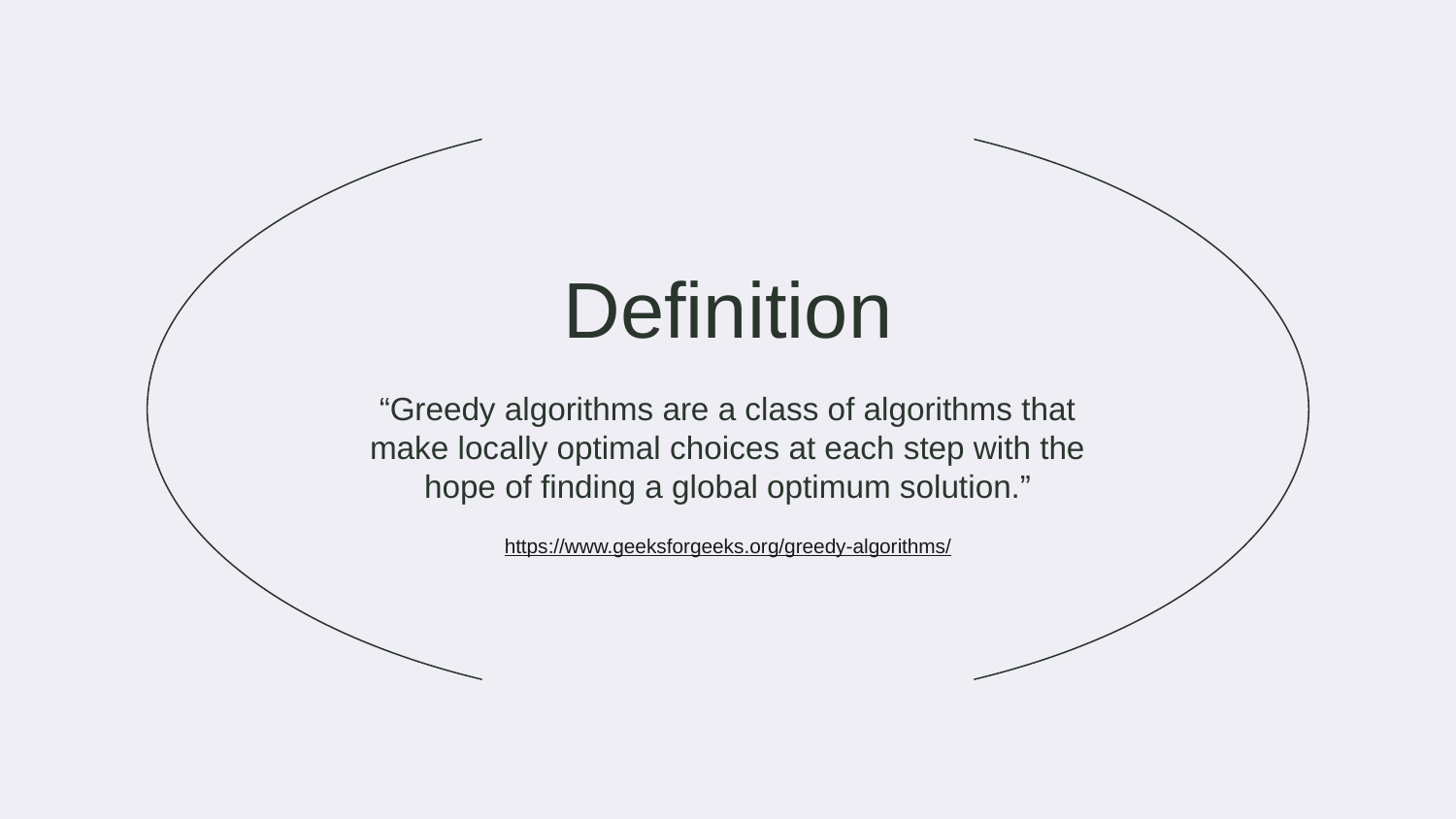

# Definition
“Greedy algorithms are a class of algorithms that make locally optimal choices at each step with the hope of finding a global optimum solution.”

https://www.geeksforgeeks.org/greedy-algorithms/